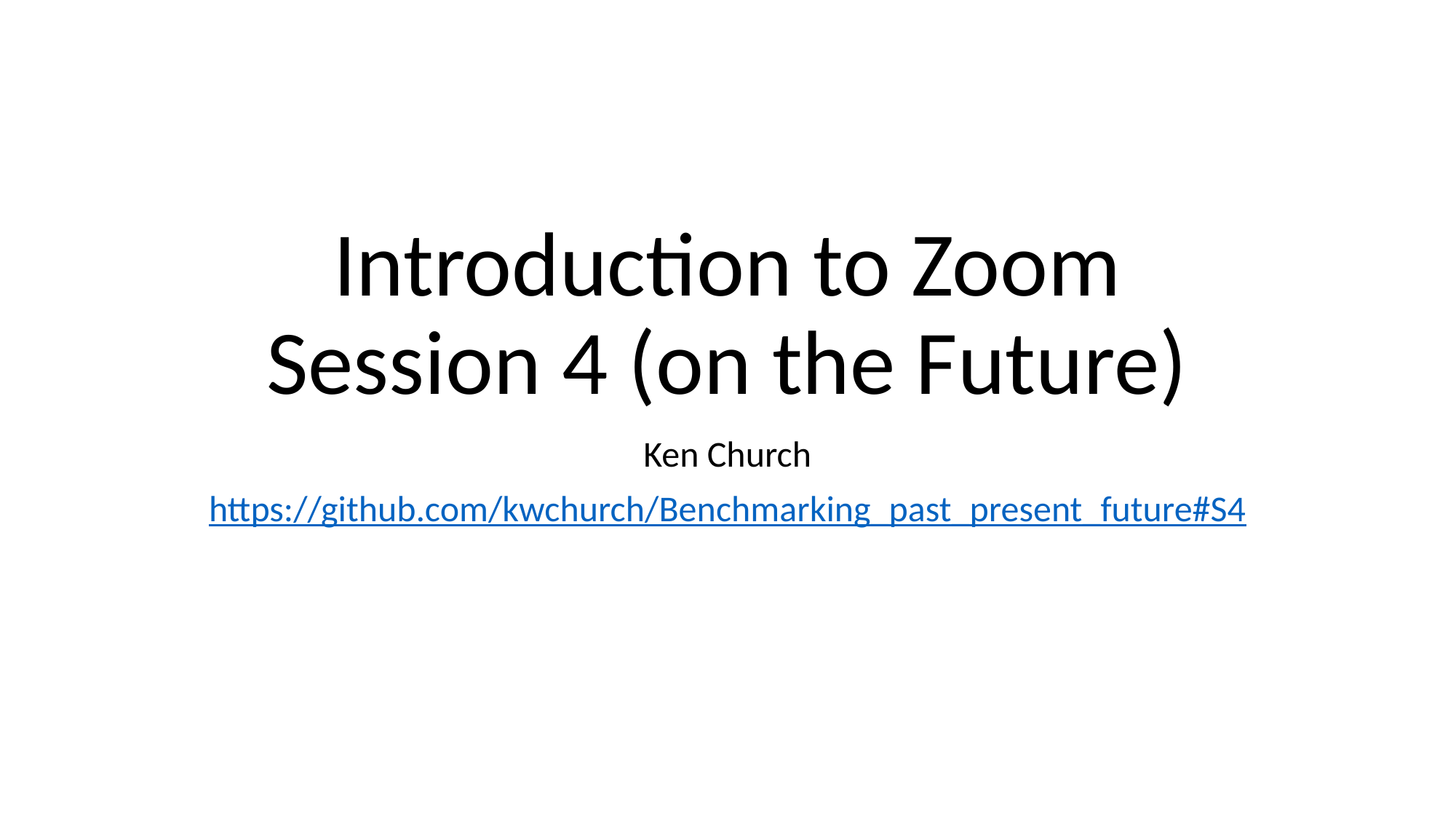

# Introduction to Zoom Session 4 (on the Future)
Ken Church
https://github.com/kwchurch/Benchmarking_past_present_future#S4